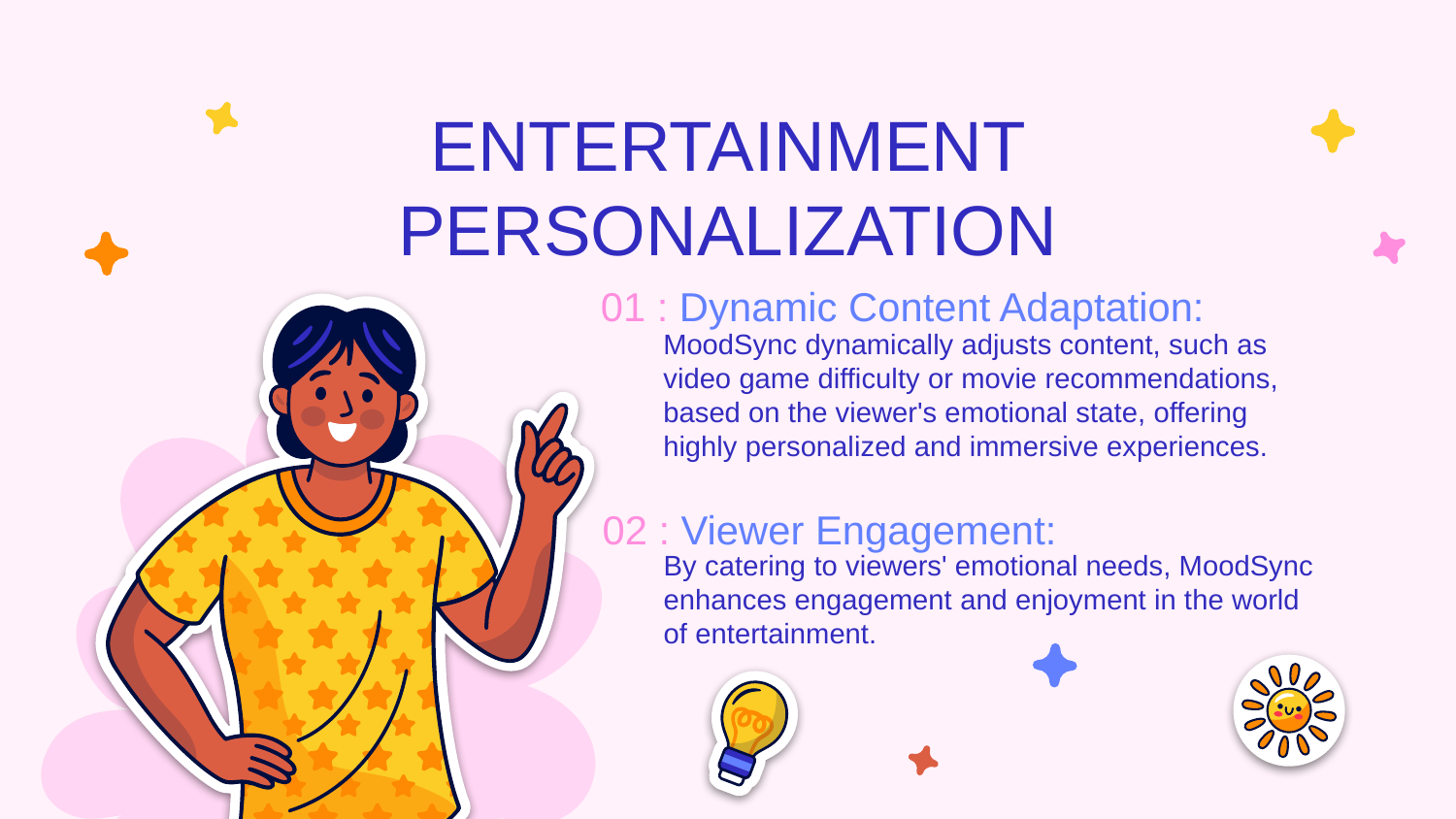

# ENTERTAINMENT PERSONALIZATION

01 : Dynamic Content Adaptation:

MoodSync dynamically adjusts content, such as video game difficulty or movie recommendations, based on the viewer's emotional state, offering highly personalized and immersive experiences.

02 : Viewer Engagement:
By catering to viewers' emotional needs, MoodSync enhances engagement and enjoyment in the world of entertainment.